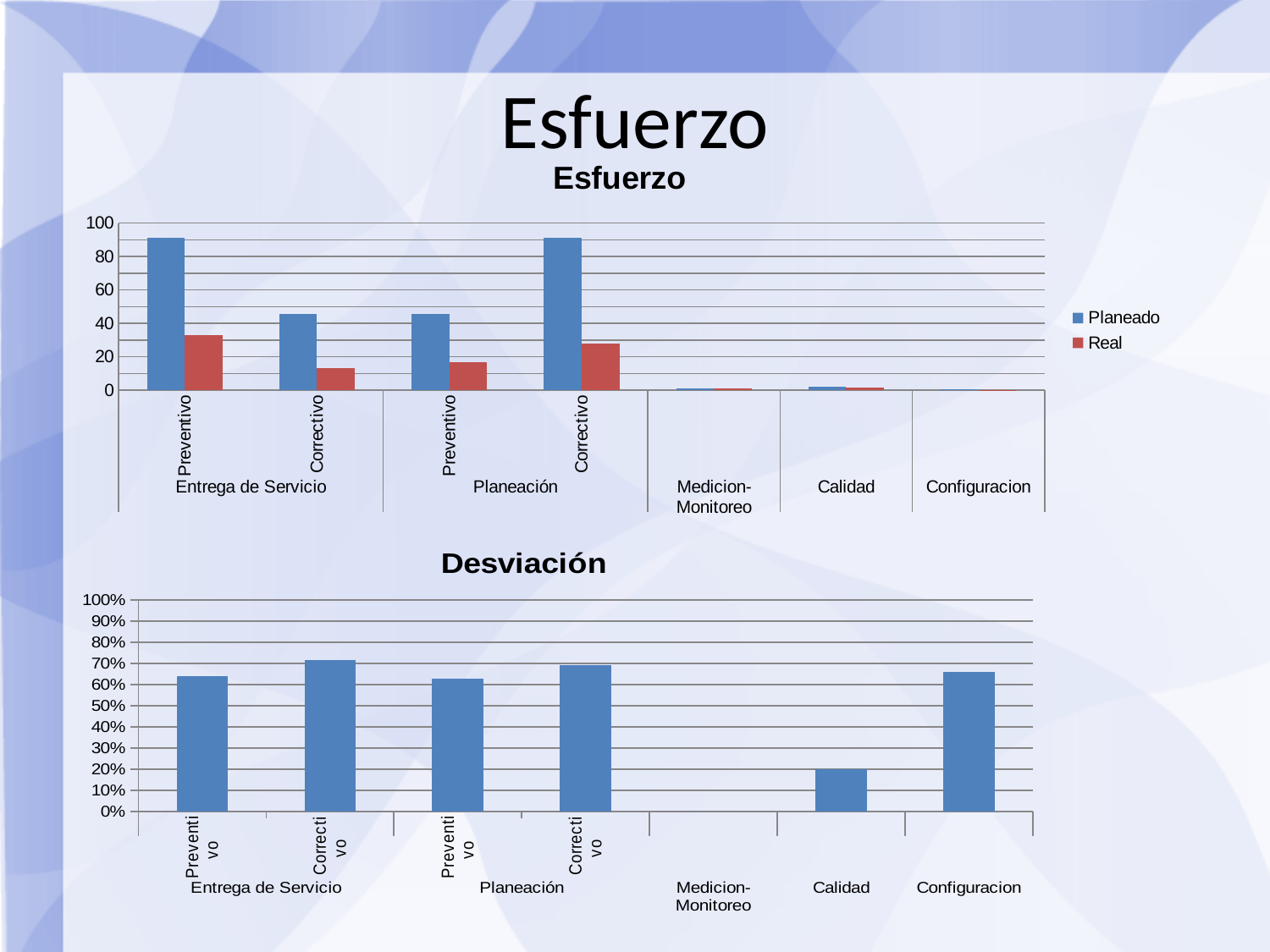

Esfuerzo

### Chart: Esfuerzo

| Category | Planeado | Real  |
|---|---|---|
| Preventivo | 91.2 | 33.0 |
| Correctivo | 45.6 | 13.0 |
| Preventivo | 45.60000000000001 | 17.0 |
| Correctivo | 91.20000000000002 | 28.0 |
|  | 1.0 | 1.0 |
|  | 2.0 | 1.6 |
|  | 0.5 | 0.17 |

### Chart: Desviación

| Category | Desviación |
|---|---|
| Preventivo | 0.6381578947368421 |
| Correctivo | 0.7149122807017544 |
| Preventivo | 0.6271929824561404 |
| Correctivo | 0.6929824561403509 |
|  | 0.0 |
|  | 0.19999999999999996 |
|  | 0.6599999999999999 |